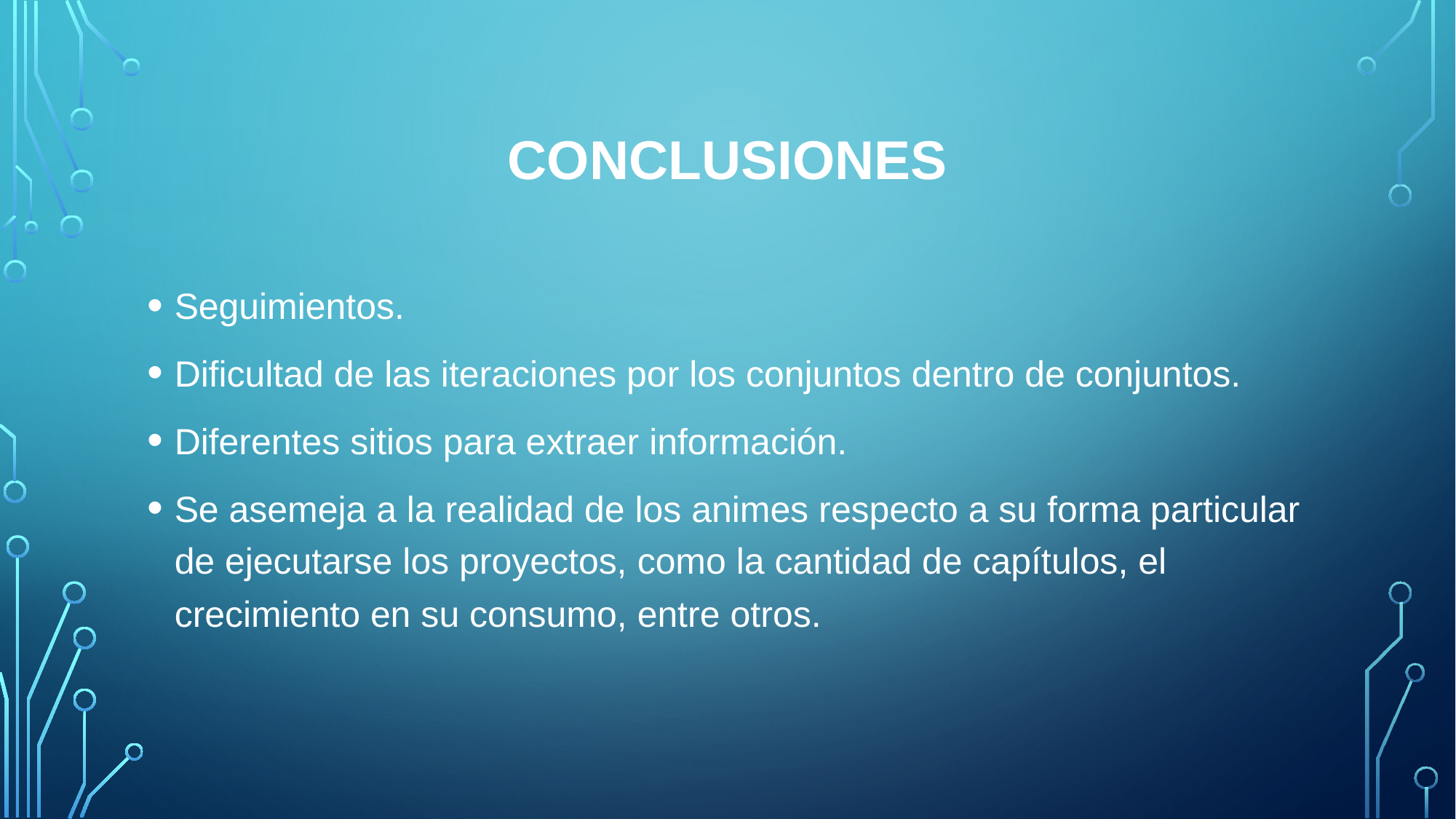

# Conclusiones
Seguimientos.
Dificultad de las iteraciones por los conjuntos dentro de conjuntos.
Diferentes sitios para extraer información.
Se asemeja a la realidad de los animes respecto a su forma particular de ejecutarse los proyectos, como la cantidad de capítulos, el crecimiento en su consumo, entre otros.